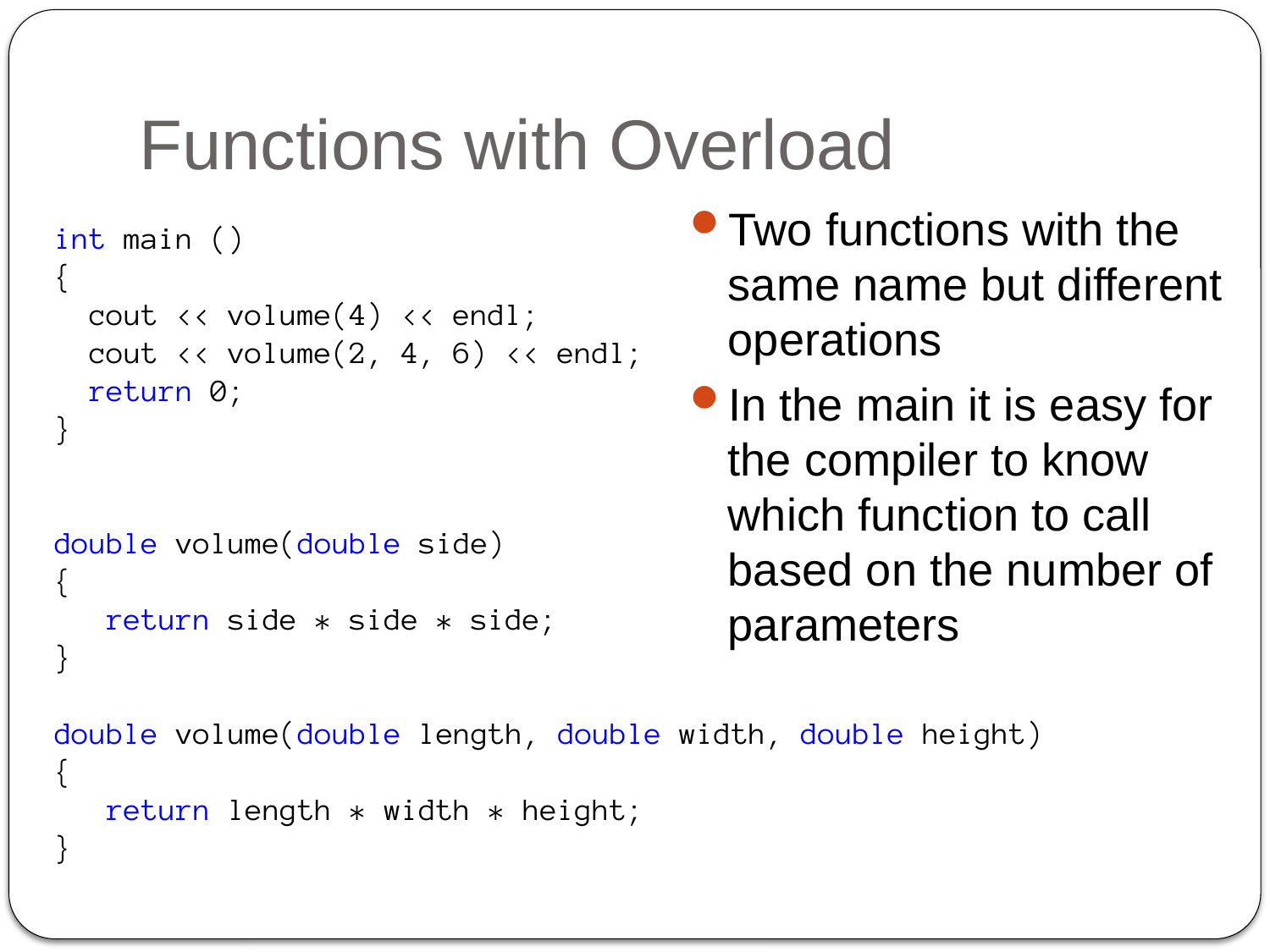

# Functions with Overload
Two functions with the same name but different operations
In the main it is easy for the compiler to know which function to call based on the number of parameters
int main ()
{
  cout << volume(4) << endl;
  cout << volume(2, 4, 6) << endl;
  return 0;
}

double volume(double side)
{
   return side * side * side;
}

double volume(double length, double width, double height)
{
   return length * width * height;
}